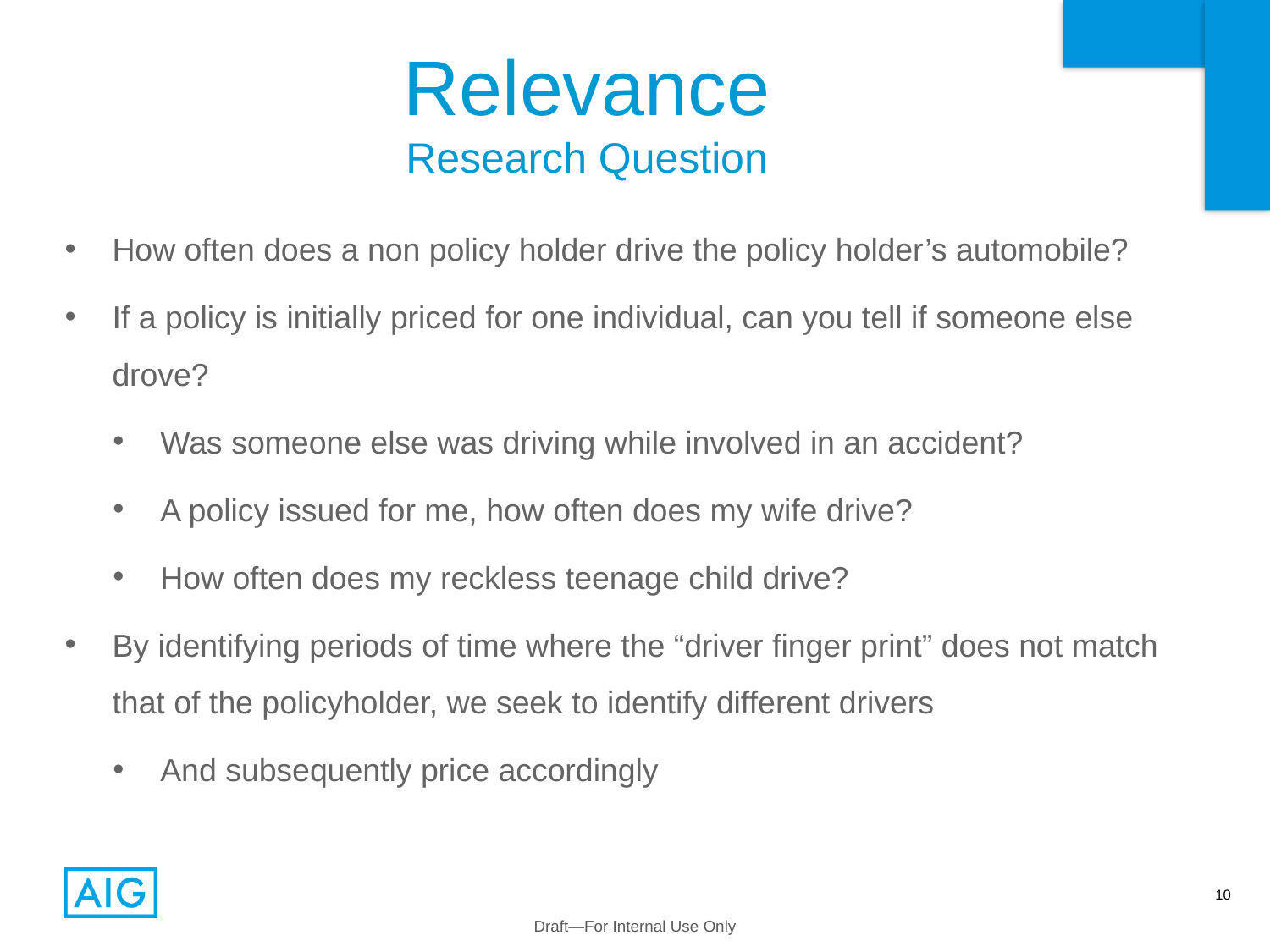

# Relevance Research Question
How often does a non policy holder drive the policy holder’s automobile?
If a policy is initially priced for one individual, can you tell if someone else drove?
Was someone else was driving while involved in an accident?
A policy issued for me, how often does my wife drive?
How often does my reckless teenage child drive?
By identifying periods of time where the “driver finger print” does not match that of the policyholder, we seek to identify different drivers
And subsequently price accordingly